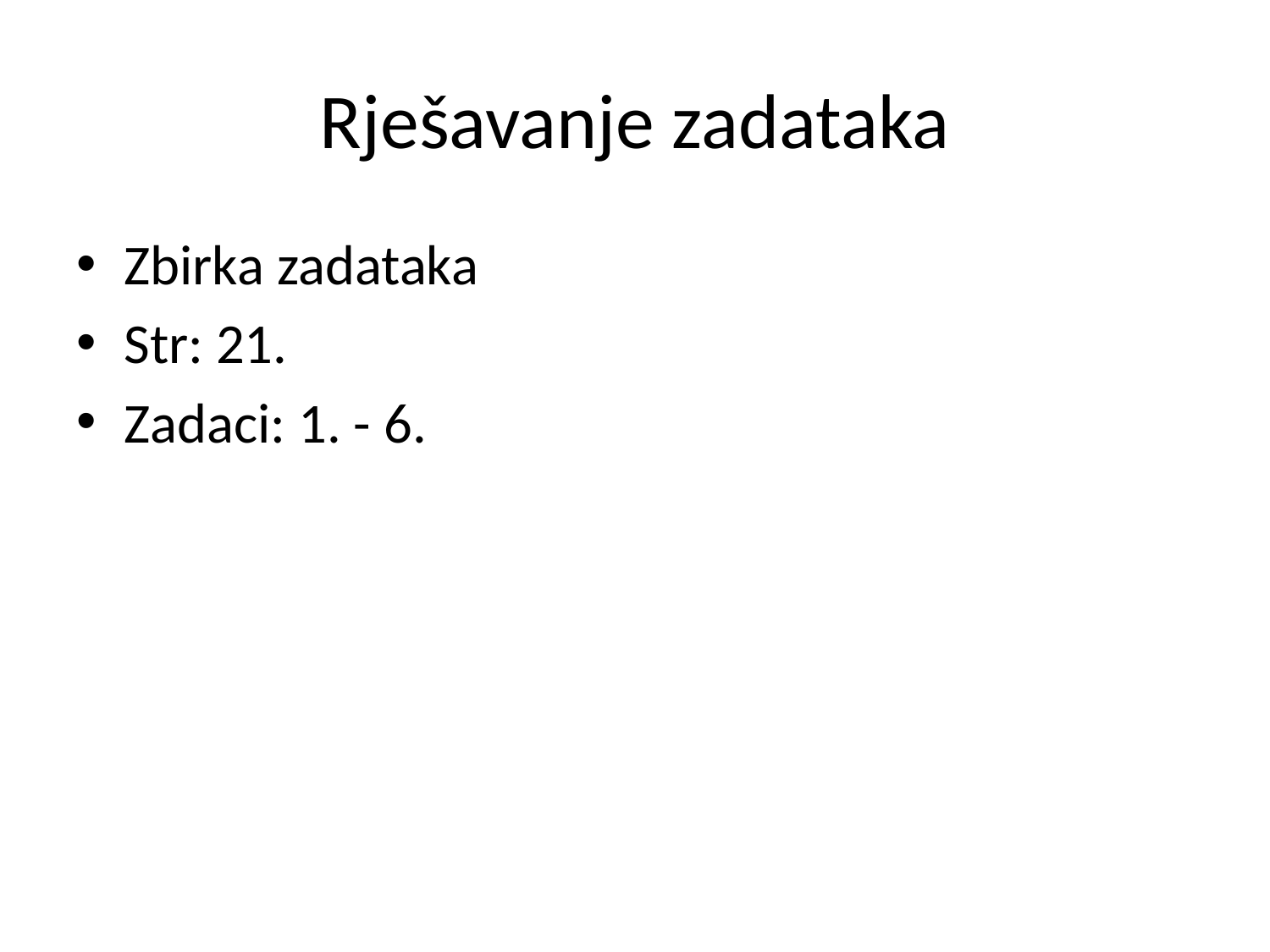

# Rješavanje zadataka
Zbirka zadataka
Str: 21.
Zadaci: 1. - 6.